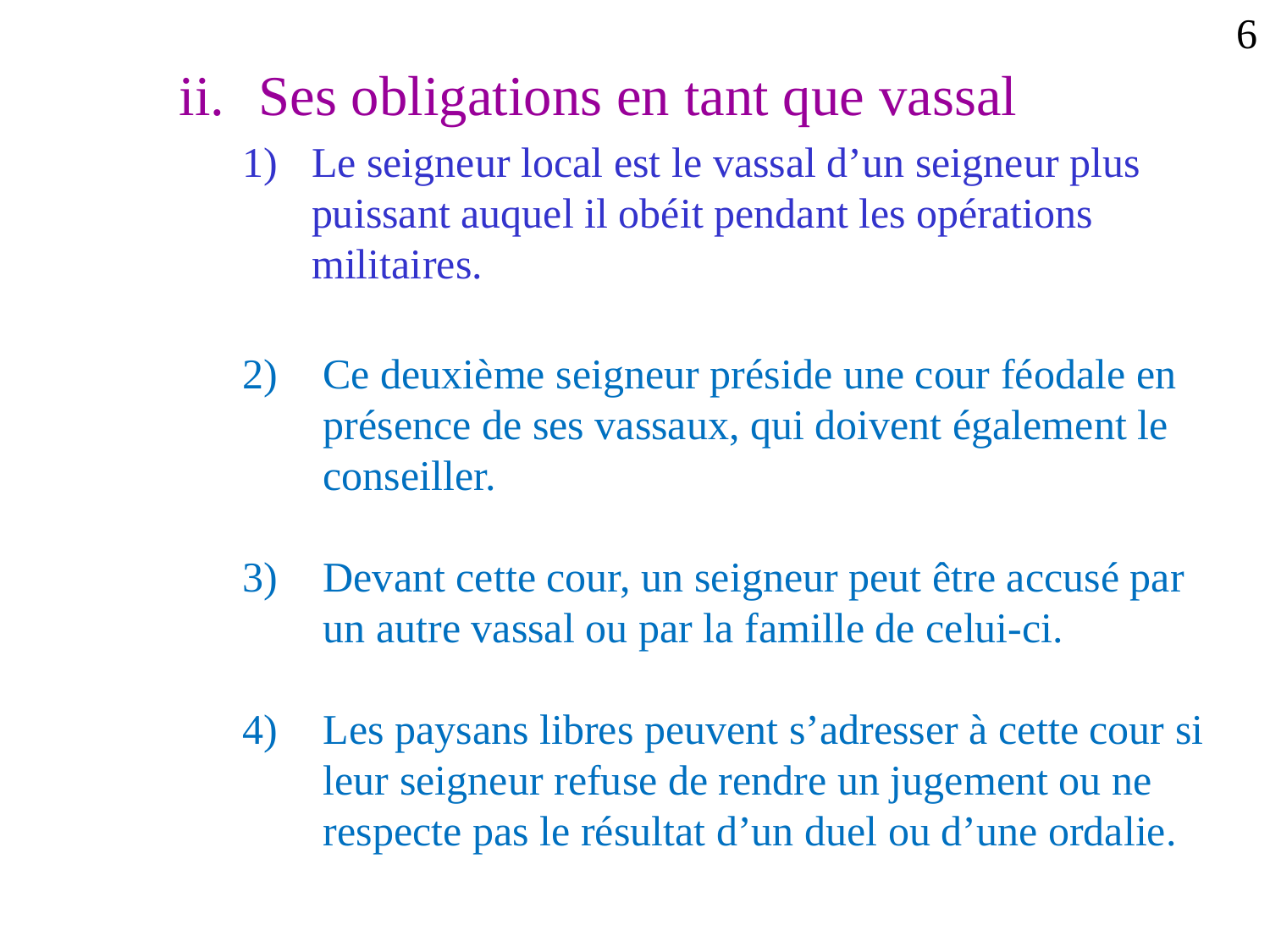

6
Ses obligations en tant que vassal
Le seigneur local est le vassal d’un seigneur plus puissant auquel il obéit pendant les opérations militaires.

Ce deuxième seigneur préside une cour féodale en présence de ses vassaux, qui doivent également le conseiller.

Devant cette cour, un seigneur peut être accusé par un autre vassal ou par la famille de celui-ci.

Les paysans libres peuvent s’adresser à cette cour si leur seigneur refuse de rendre un jugement ou ne respecte pas le résultat d’un duel ou d’une ordalie.